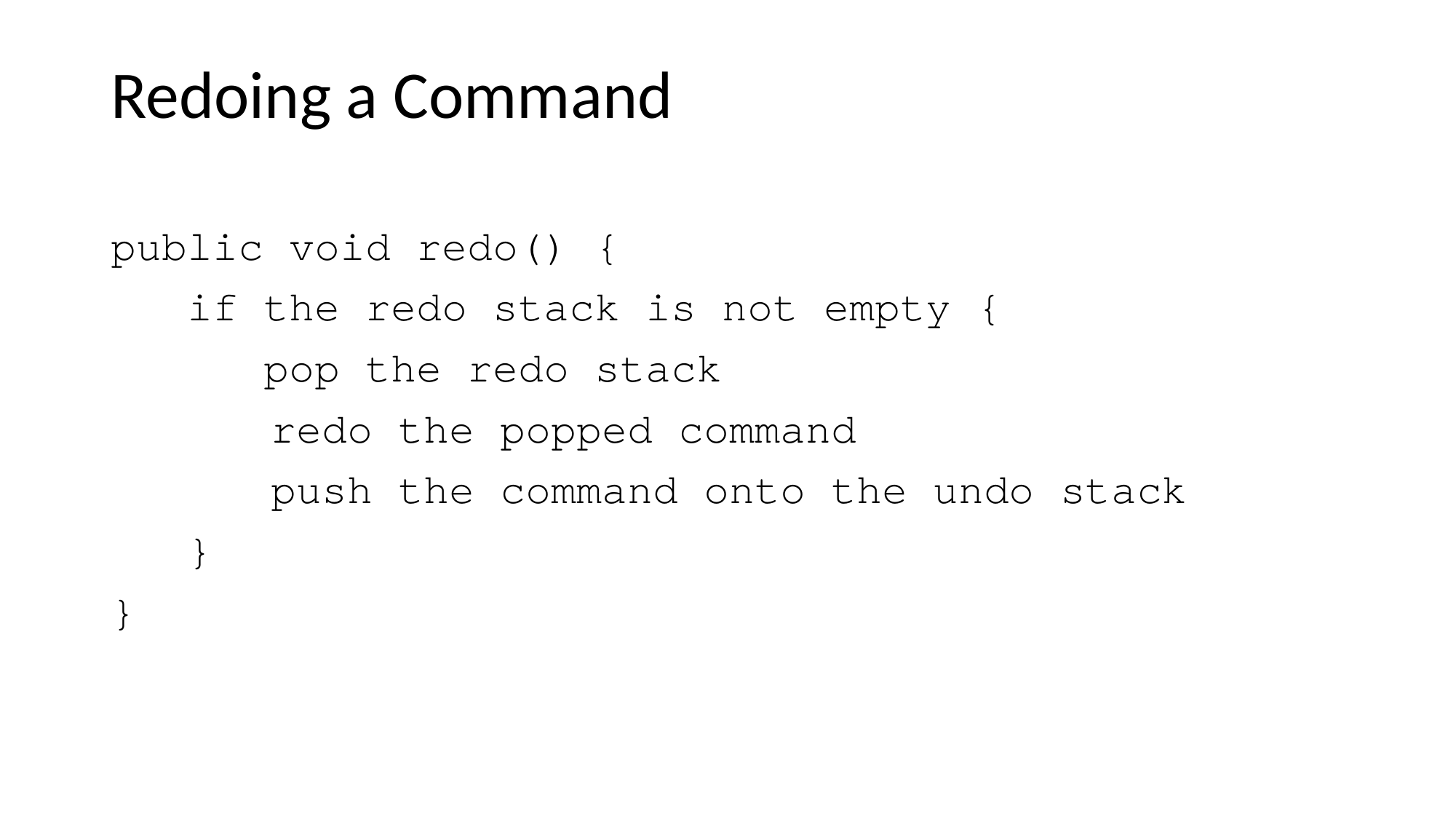

# Redoing a Command
public void redo() {
   if the redo stack is not empty {
      pop the redo stack
	  redo the popped command
	  push the command onto the undo stack
   }
}